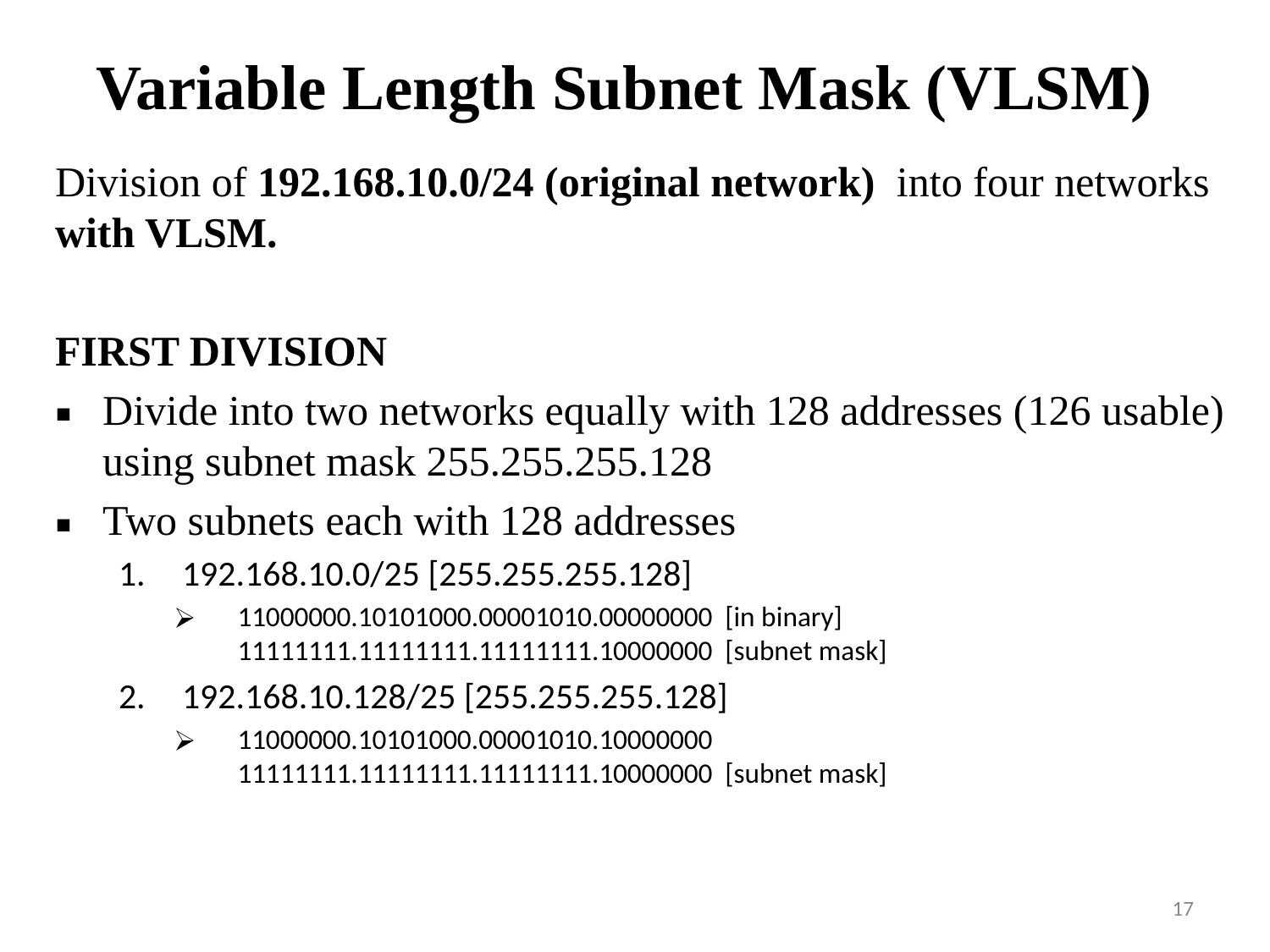

# Variable Length Subnet Mask (VLSM)
Division of 192.168.10.0/24 (original network)  into four networks with VLSM.

FIRST DIVISION
Divide into two networks equally with 128 addresses (126 usable) using subnet mask 255.255.255.128
Two subnets each with 128 addresses
192.168.10.0/25 [255.255.255.128]
11000000.10101000.00001010.00000000  [in binary]
11111111.11111111.11111111.10000000  [subnet mask]
192.168.10.128/25 [255.255.255.128]
11000000.10101000.00001010.10000000
11111111.11111111.11111111.10000000  [subnet mask]
17